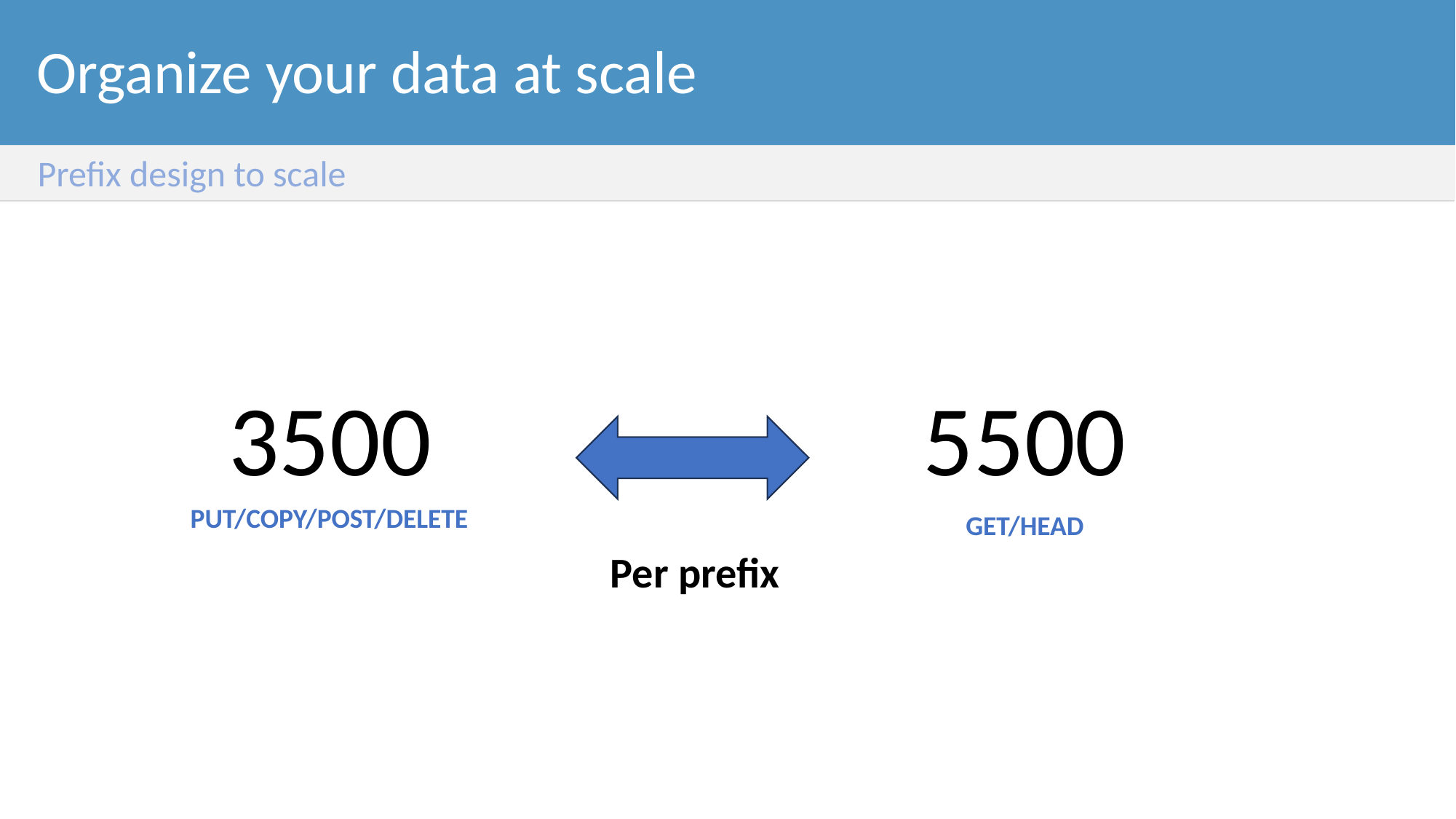

Organize your data at scale
Prefix design to scale
3500
5500

PUT/COPY/POST/DELETE
GET/HEAD
Per prefix